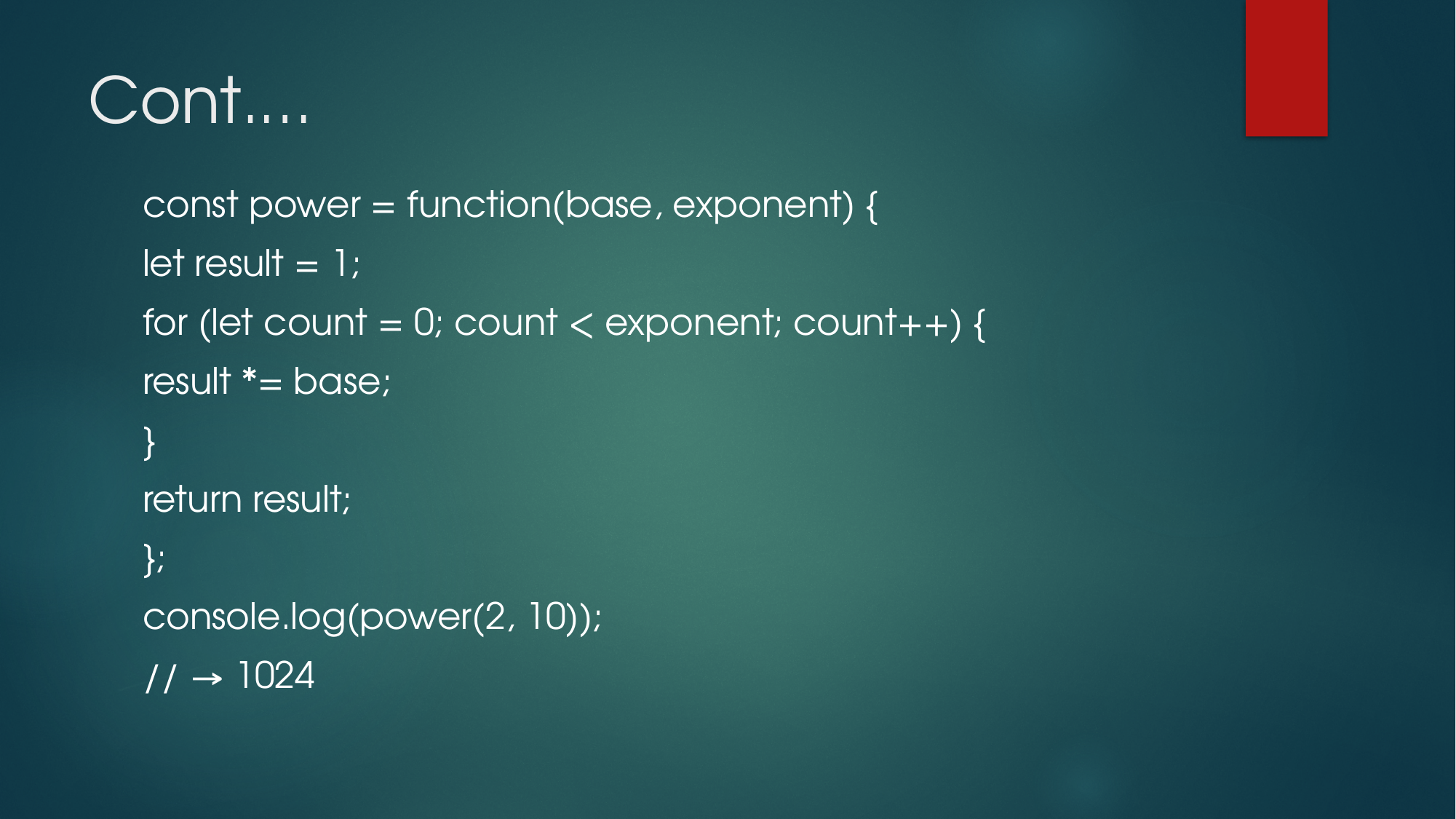

# Cont.…
const power = function(base, exponent) {
let result = 1;
for (let count = 0; count < exponent; count++) {
result *= base;
}
return result;
};
console.log(power(2, 10));
// → 1024